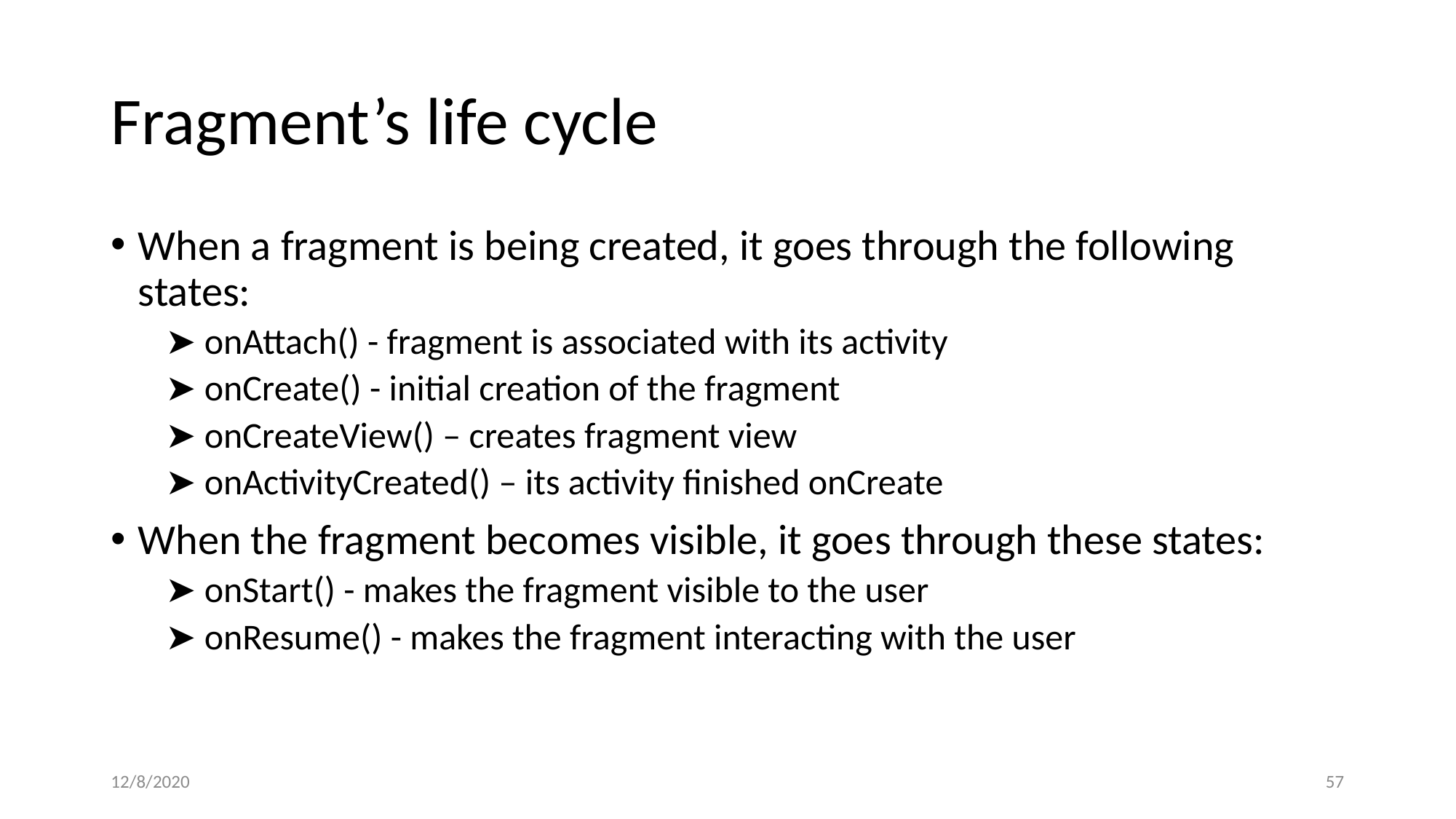

# Fragment’s life cycle
When a fragment is being created, it goes through the following states:
➤ onAttach() - fragment is associated with its activity
➤ onCreate() - initial creation of the fragment
➤ onCreateView() – creates fragment view
➤ onActivityCreated() – its activity finished onCreate
When the fragment becomes visible, it goes through these states:
➤ onStart() - makes the fragment visible to the user
➤ onResume() - makes the fragment interacting with the user
12/8/2020
57